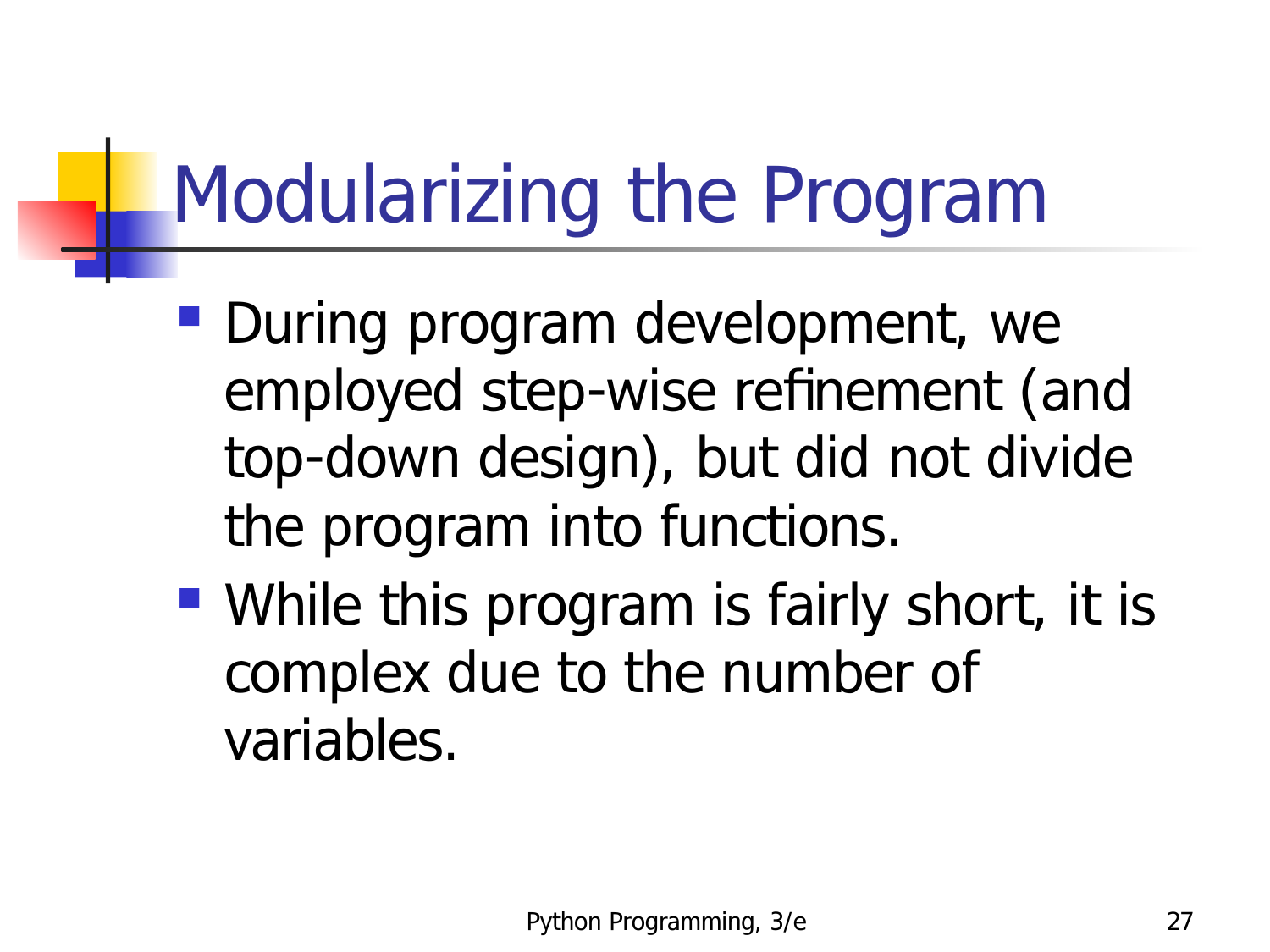

# Modularizing the Program
During program development, we employed step-wise refinement (and top-down design), but did not divide the program into functions.
While this program is fairly short, it is complex due to the number of variables.
Python Programming, 3/e
27